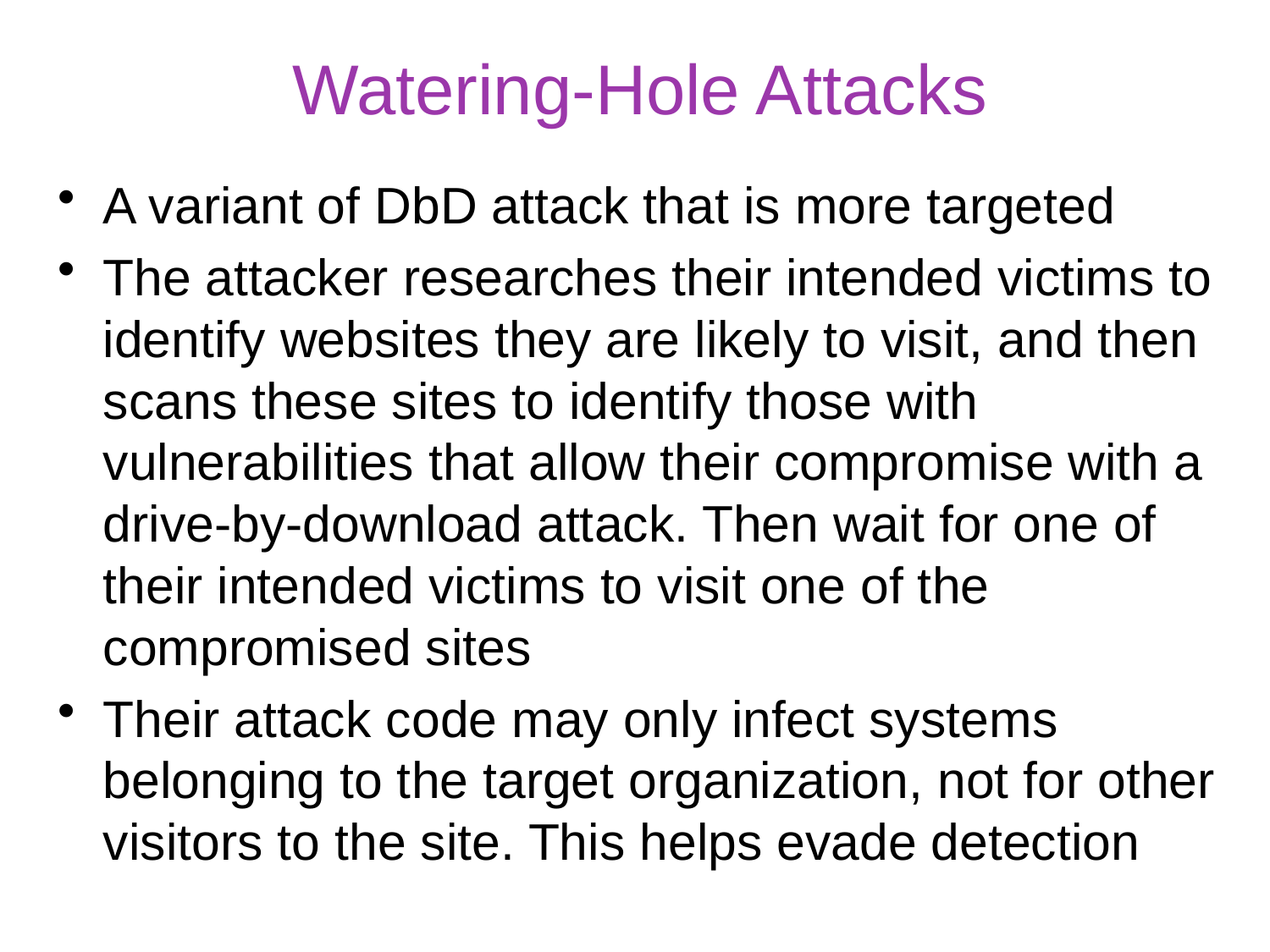

# Watering-Hole Attacks
A variant of DbD attack that is more targeted
The attacker researches their intended victims to identify websites they are likely to visit, and then scans these sites to identify those with vulnerabilities that allow their compromise with a drive-by-download attack. Then wait for one of their intended victims to visit one of the compromised sites
Their attack code may only infect systems belonging to the target organization, not for other visitors to the site. This helps evade detection
32